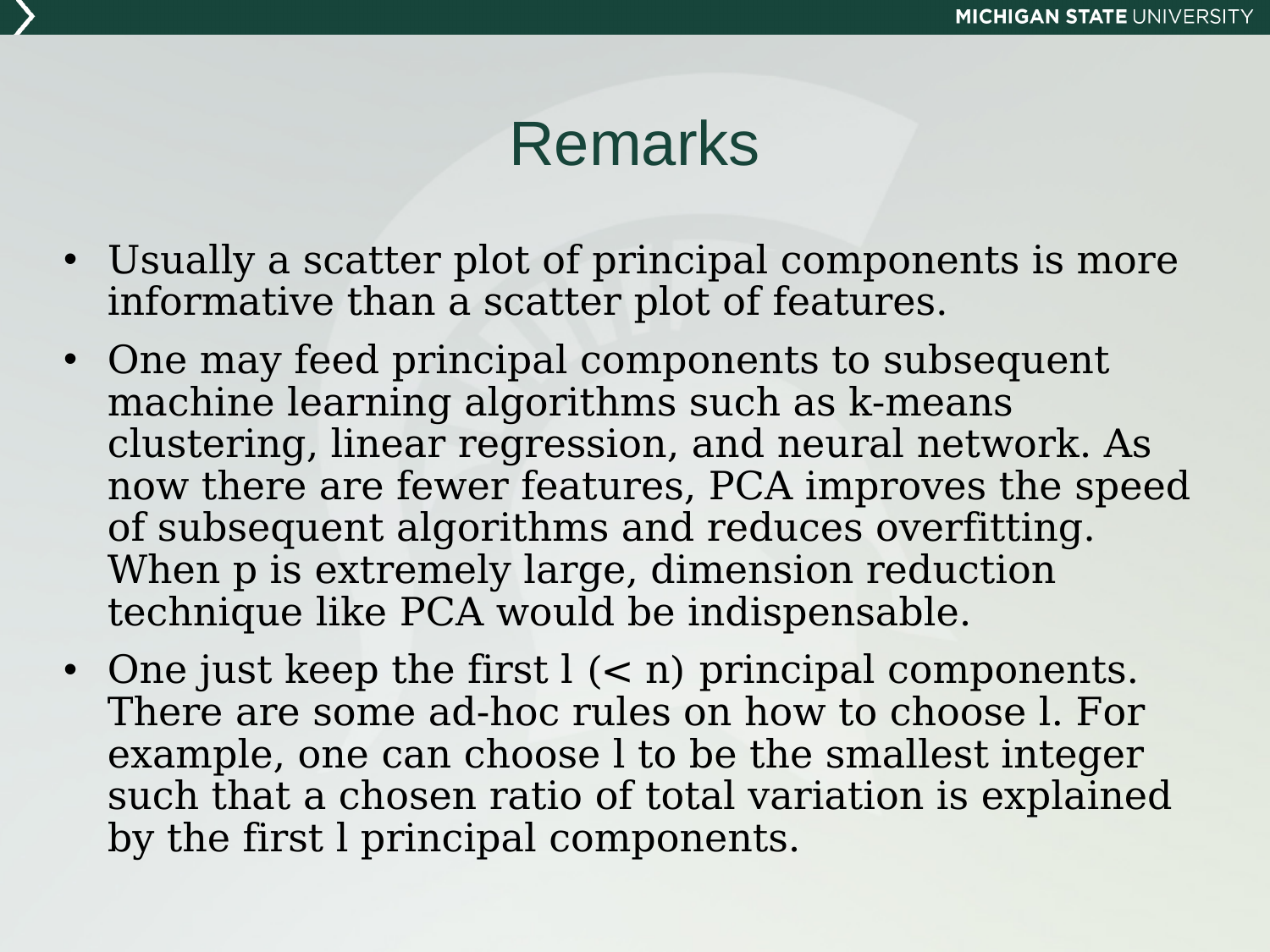

# Remarks
Usually a scatter plot of principal components is more informative than a scatter plot of features.
One may feed principal components to subsequent machine learning algorithms such as k-means clustering, linear regression, and neural network. As now there are fewer features, PCA improves the speed of subsequent algorithms and reduces overfitting. When p is extremely large, dimension reduction technique like PCA would be indispensable.
One just keep the first l (< n) principal components. There are some ad-hoc rules on how to choose l. For example, one can choose l to be the smallest integer such that a chosen ratio of total variation is explained by the first l principal components.